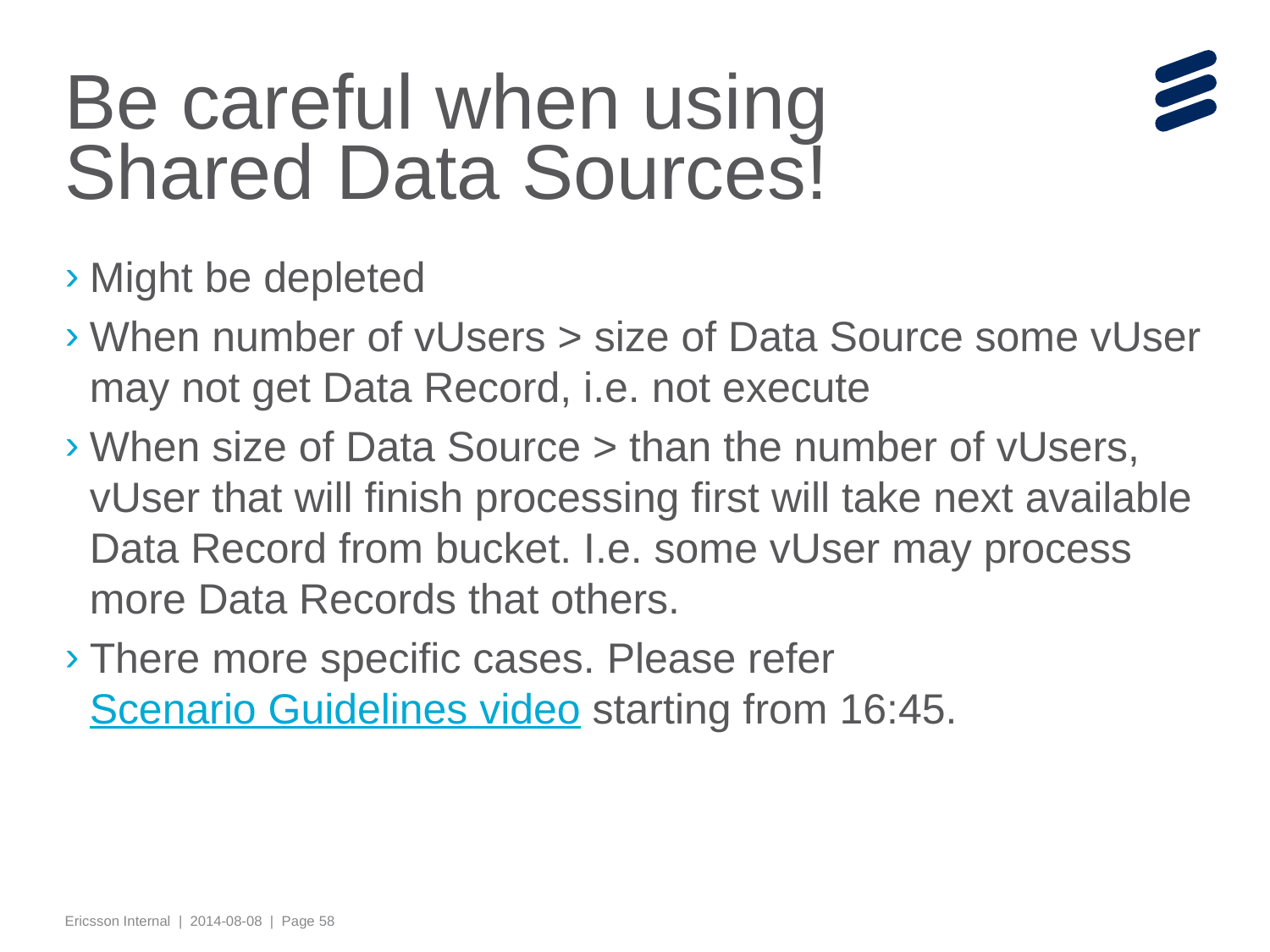

# Be careful when using Shared Data Sources!
Might be depleted
When number of vUsers > size of Data Source some vUser may not get Data Record, i.e. not execute
When size of Data Source > than the number of vUsers, vUser that will finish processing first will take next available Data Record from bucket. I.e. some vUser may process more Data Records that others.
There more specific cases. Please refer Scenario Guidelines video starting from 16:45.